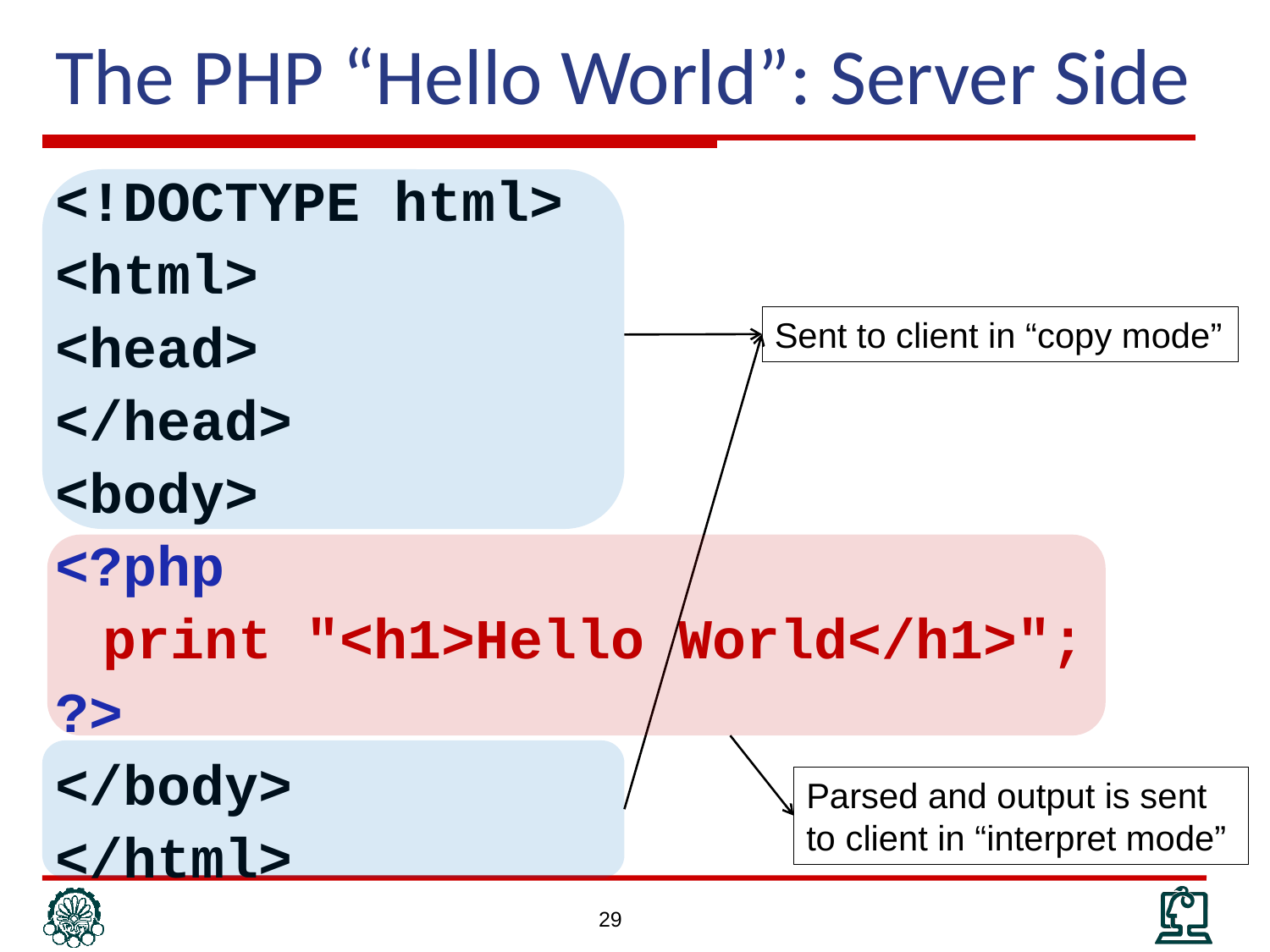

# The PHP “Hello World”: Server Side
<!DOCTYPE html>
<html>
<head>
</head>
<body>
<?php
	print "<h1>Hello World</h1>";
?>
</body>
</html>

Sent to client in “copy mode”

Parsed and output is sent to client in “interpret mode”
29